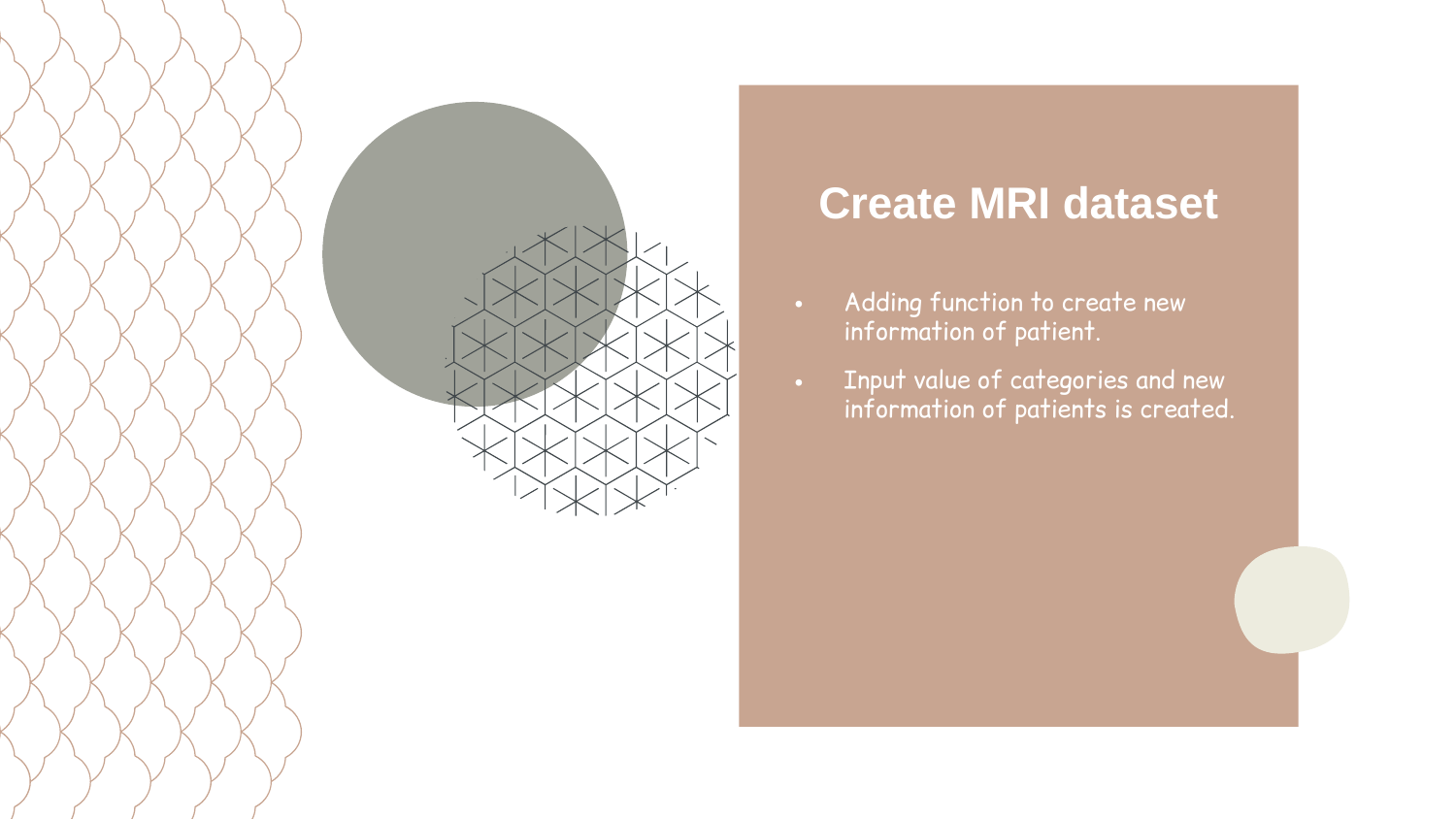

Create MRI dataset

Adding function to create new information of patient.
Input value of categories and new information of patients is created.